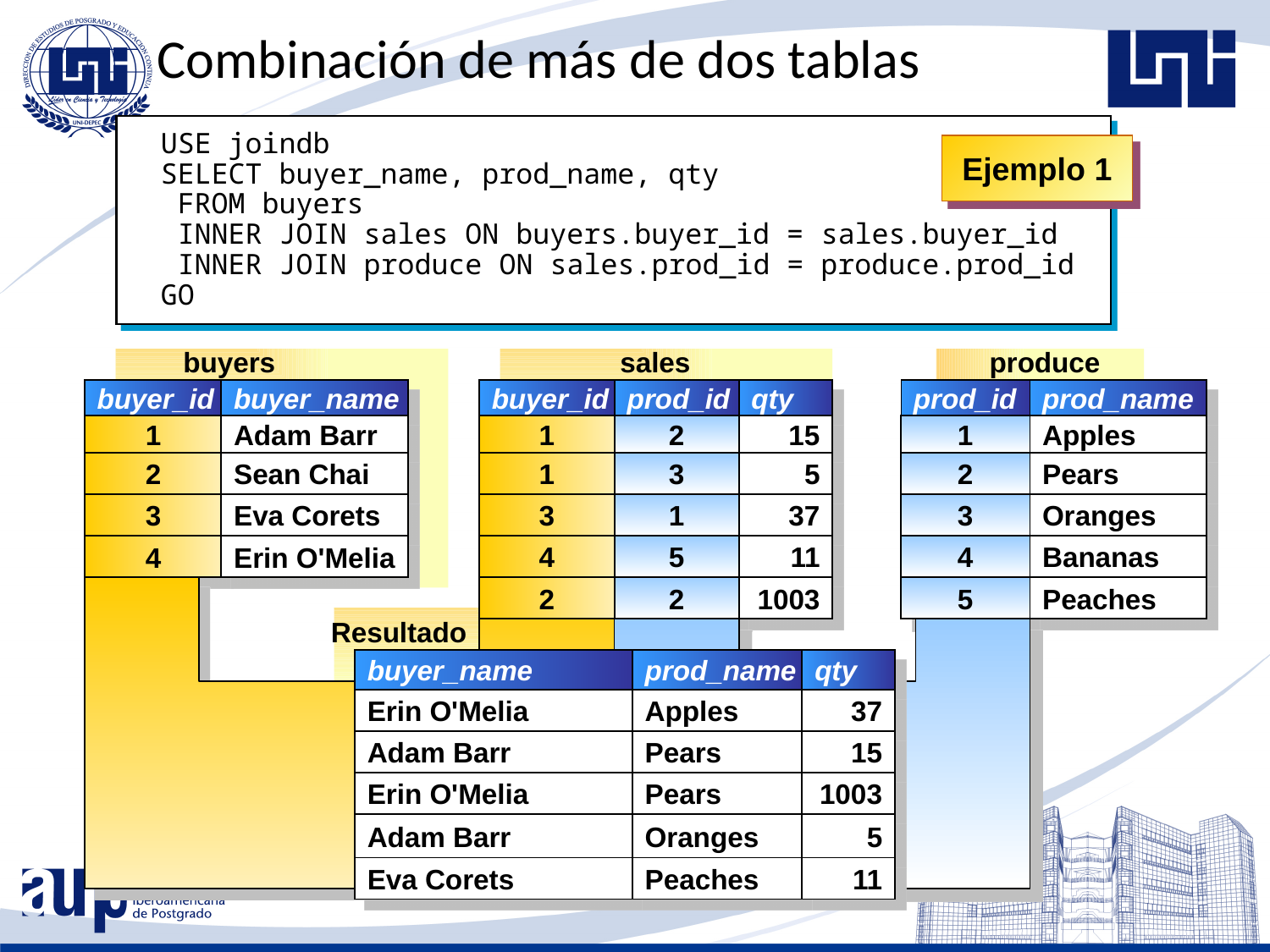

# Combinación de más de dos tablas
USE joindb
SELECT buyer_name, prod_name, qty
 FROM buyers
 INNER JOIN sales ON buyers.buyer_id = sales.buyer_id
 INNER JOIN produce ON sales.prod_id = produce.prod_id
GO
Ejemplo 1
buyers
sales
produce

buyer_id
buyer_name
buyer_id
prod_id
qty
prod_id
prod_name
1
Adam Barr
1
2
15
1
Apples
2
Sean Chai
1
3
5
2
Pears
3
1
37
3
Oranges
3
Eva Corets
4
Erin O'Melia
4
5
11
4
Bananas
2
2
1003
5
Peaches

Resultado

buyer_name
prod_name
qty
Erin O'Melia
Apples
37
Adam Barr
Pears
15
Erin O'Melia
Pears
1003
Adam Barr
Oranges
5
Eva Corets
Peaches
11